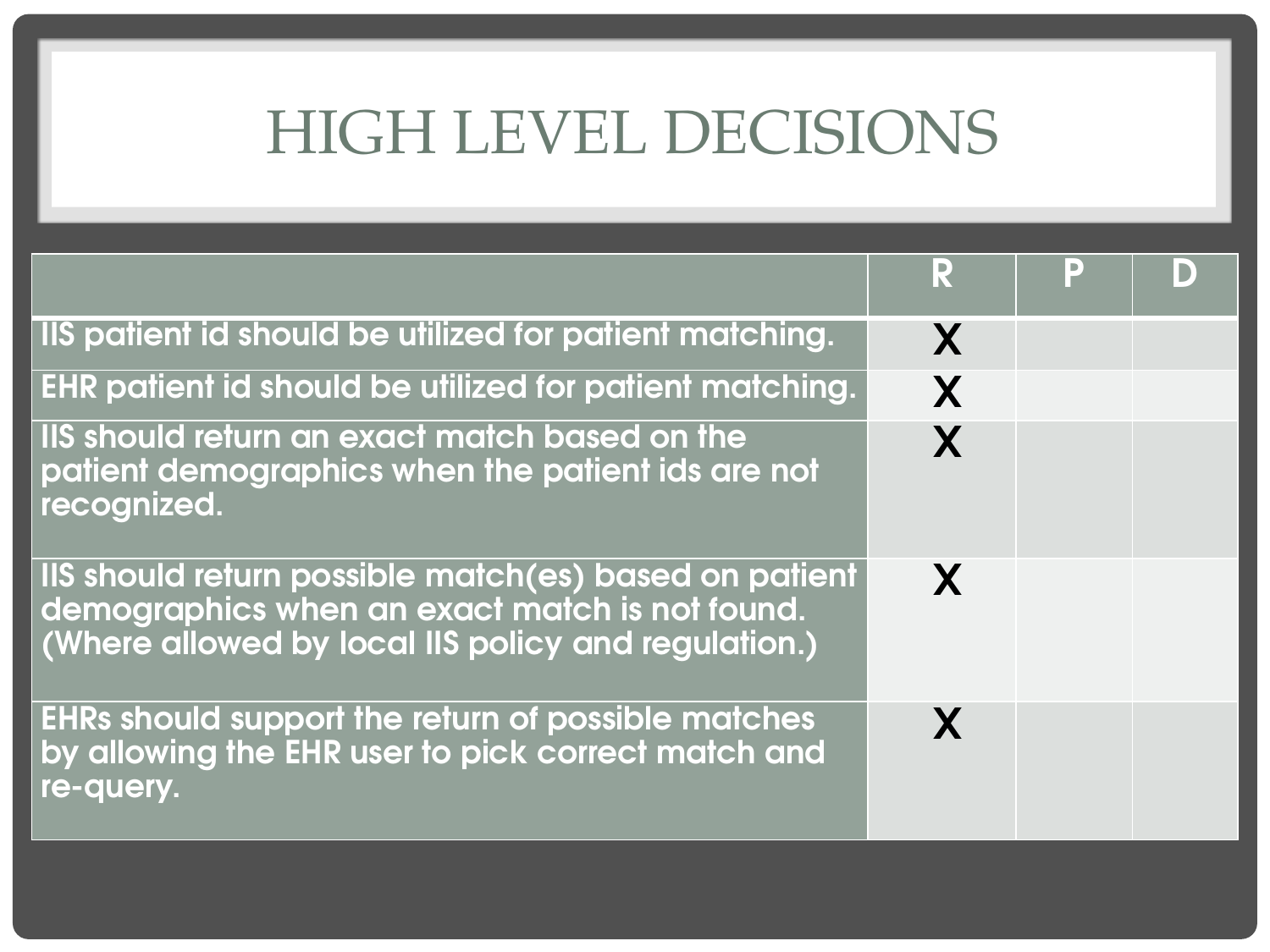

# High Level Decisions
|  | R | P | D |
| --- | --- | --- | --- |
| IIS patient id should be utilized for patient matching. | X |  |  |
| EHR patient id should be utilized for patient matching. | X |  |  |
| IIS should return an exact match based on the patient demographics when the patient ids are not recognized. | X |  |  |
| IIS should return possible match(es) based on patient demographics when an exact match is not found. (Where allowed by local IIS policy and regulation.) | X |  |  |
| EHRs should support the return of possible matches by allowing the EHR user to pick correct match and re-query. | X |  |  |